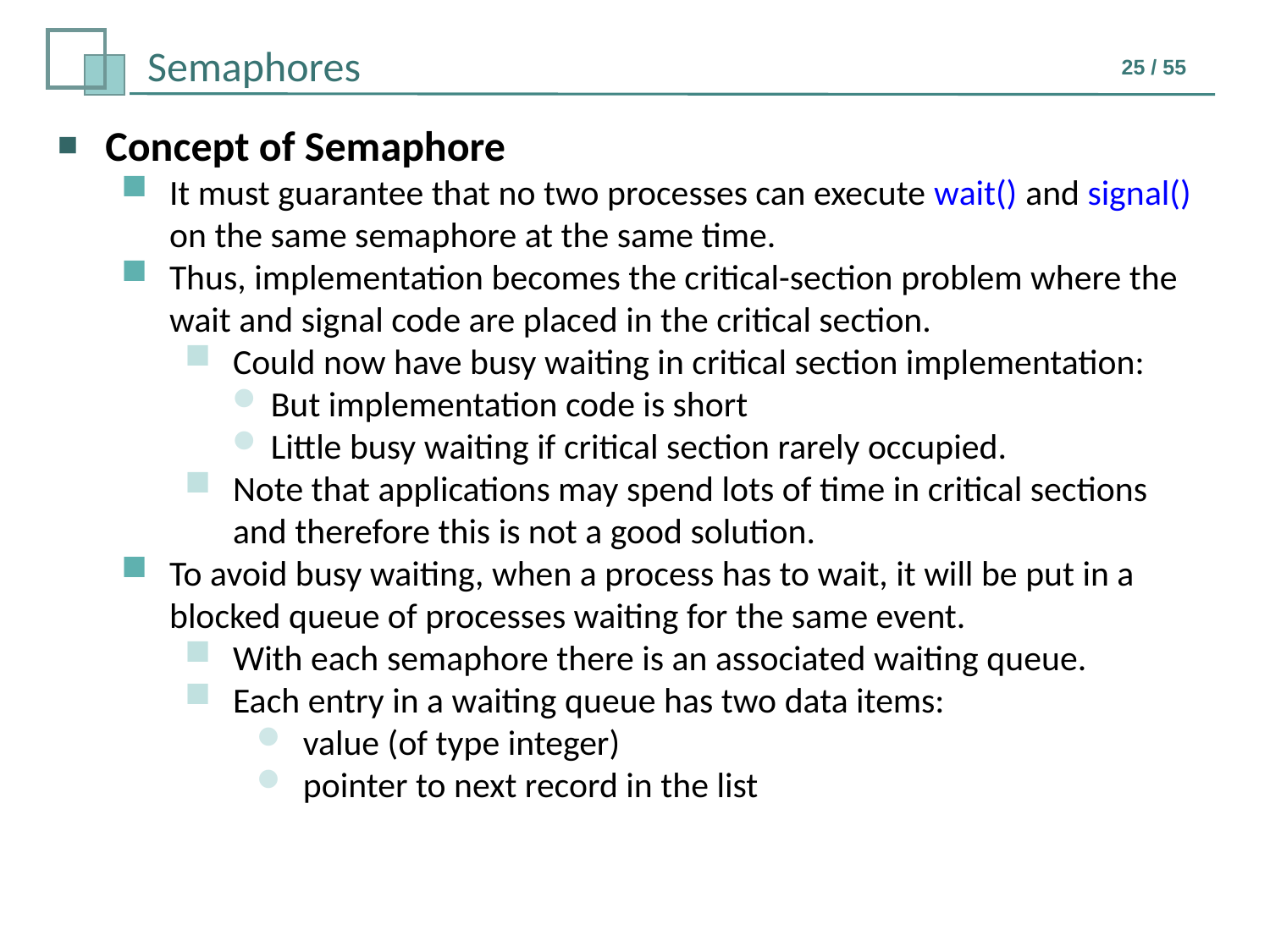

Concept of Semaphore
It must guarantee that no two processes can execute wait() and signal() on the same semaphore at the same time.
Thus, implementation becomes the critical-section problem where the wait and signal code are placed in the critical section.
Could now have busy waiting in critical section implementation:
But implementation code is short
Little busy waiting if critical section rarely occupied.
Note that applications may spend lots of time in critical sections and therefore this is not a good solution.
To avoid busy waiting, when a process has to wait, it will be put in a blocked queue of processes waiting for the same event.
With each semaphore there is an associated waiting queue.
Each entry in a waiting queue has two data items:
 value (of type integer)
 pointer to next record in the list